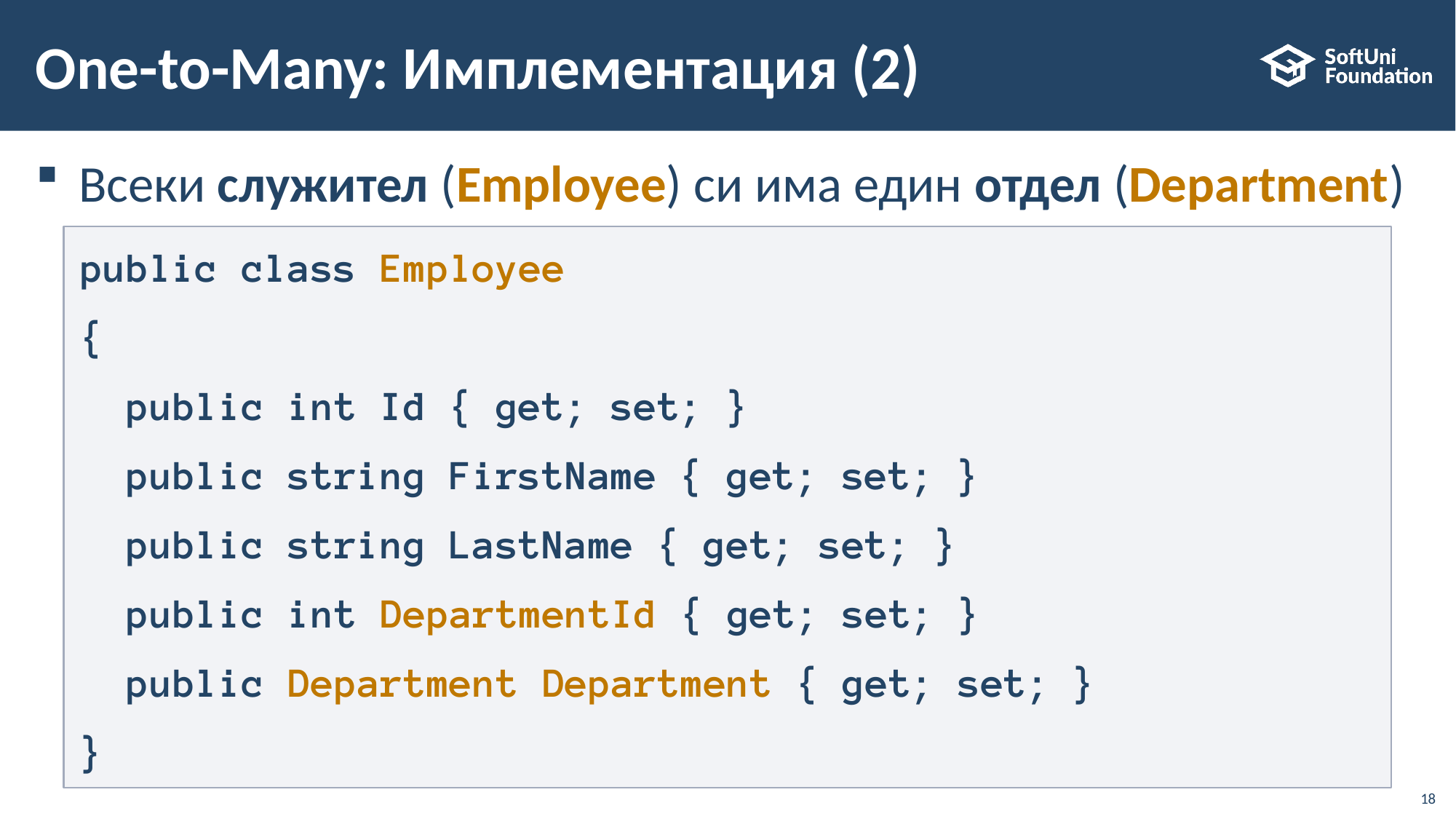

# One-to-Many: Имплементация (2)
Всеки служител (Employee) си има един отдел (Department)
public class Employee
{
  public int Id { get; set; }
  public string FirstName { get; set; }
  public string LastName { get; set; }
  public int DepartmentId { get; set; }
  public Department Department { get; set; }
}
18